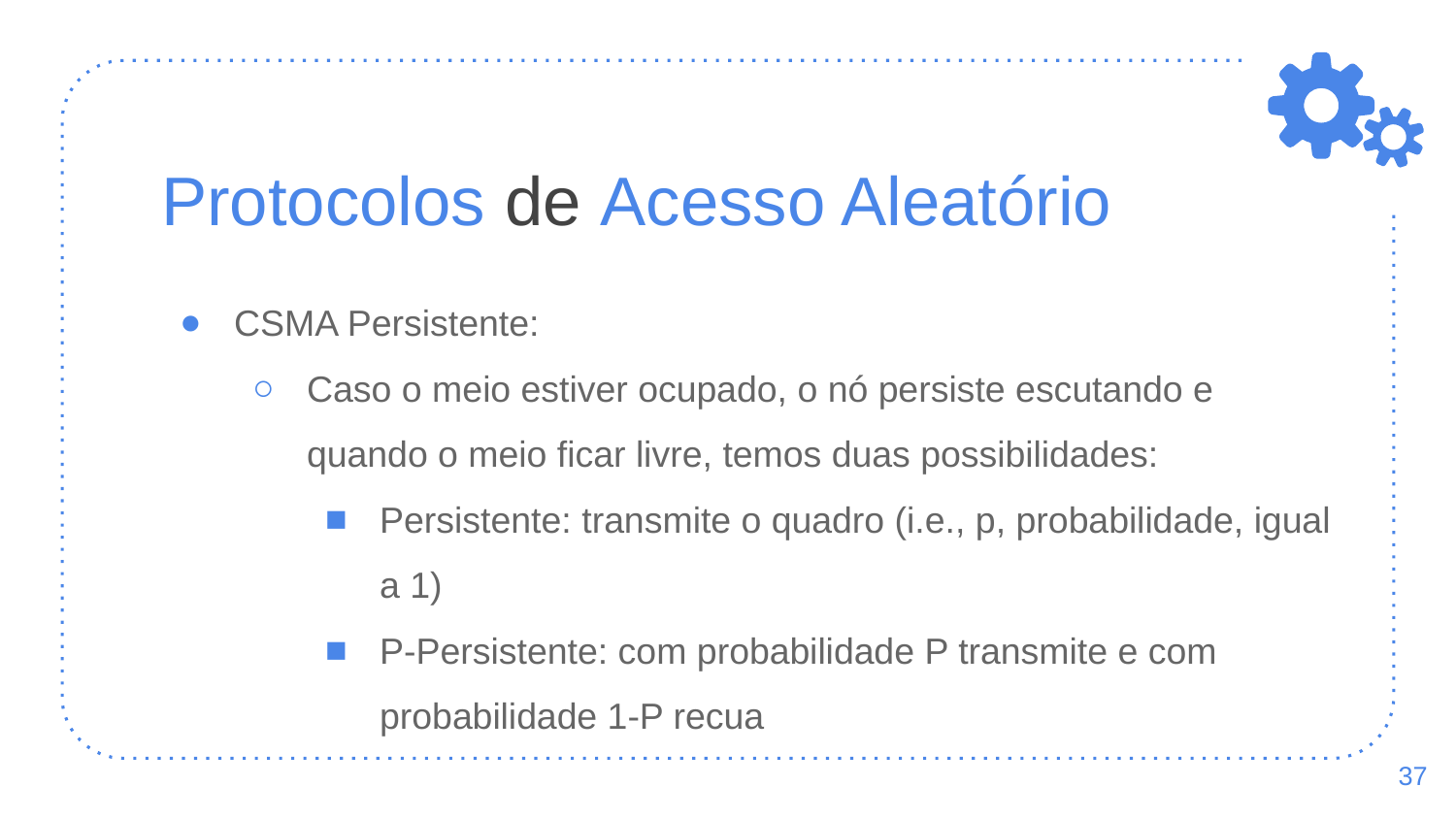

# Protocolos de Acesso Aleatório
CSMA Persistente:
Caso o meio estiver ocupado, o nó persiste escutando e quando o meio ficar livre, temos duas possibilidades:
Persistente: transmite o quadro (i.e., p, probabilidade, igual a 1)
P-Persistente: com probabilidade P transmite e com probabilidade 1-P recua
37